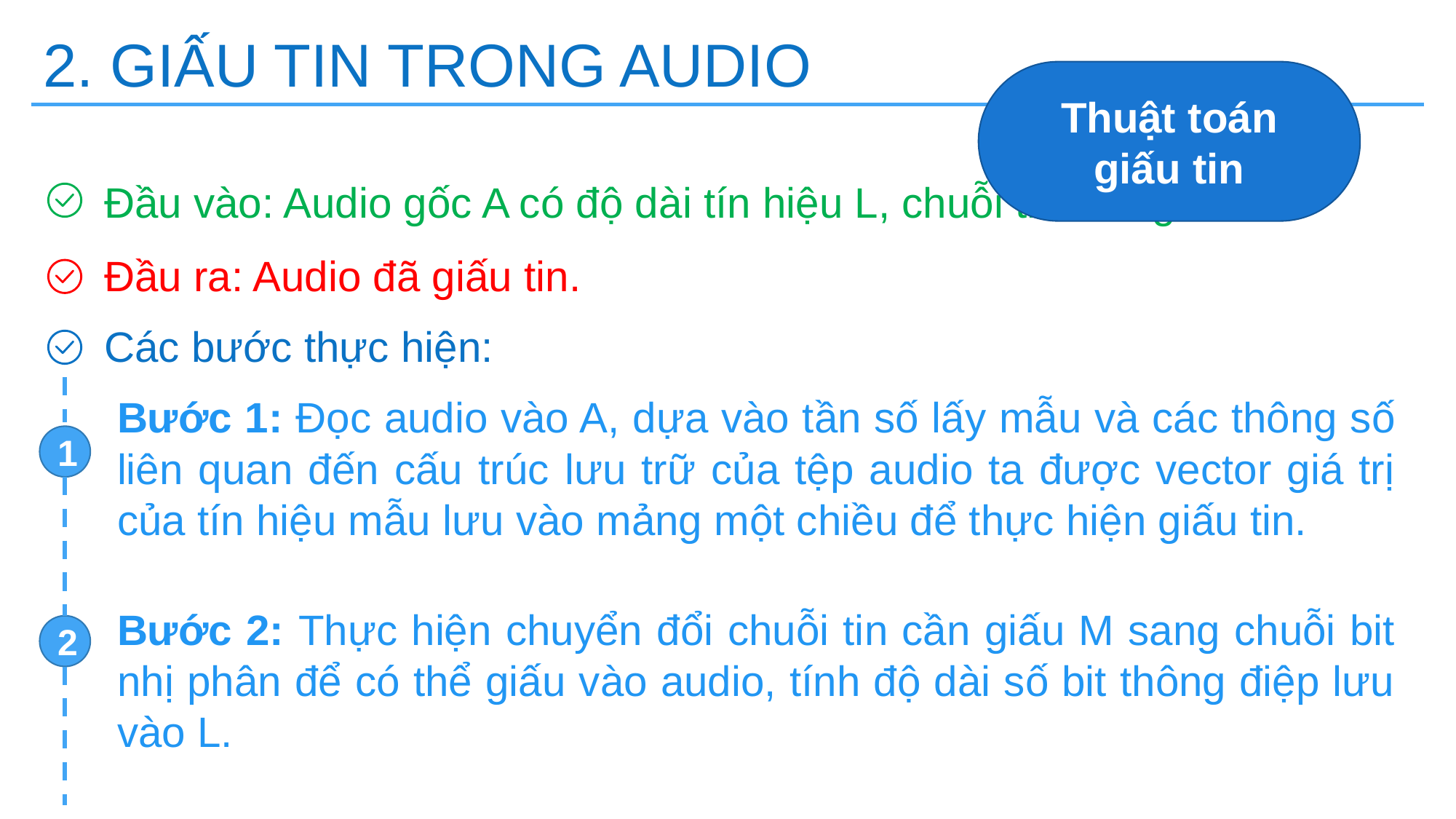

2. GIẤU TIN TRONG AUDIO
Thuật toán giấu tin
Đầu vào: Audio gốc A có độ dài tín hiệu L, chuỗi tin cần giấu M.

Đầu ra: Audio đã giấu tin.

Các bước thực hiện:

Bước 1: Đọc audio vào A, dựa vào tần số lấy mẫu và các thông số liên quan đến cấu trúc lưu trữ của tệp audio ta được vector giá trị của tín hiệu mẫu lưu vào mảng một chiều để thực hiện giấu tin.
1
Bước 2: Thực hiện chuyển đổi chuỗi tin cần giấu M sang chuỗi bit nhị phân để có thể giấu vào audio, tính độ dài số bit thông điệp lưu vào L.
2